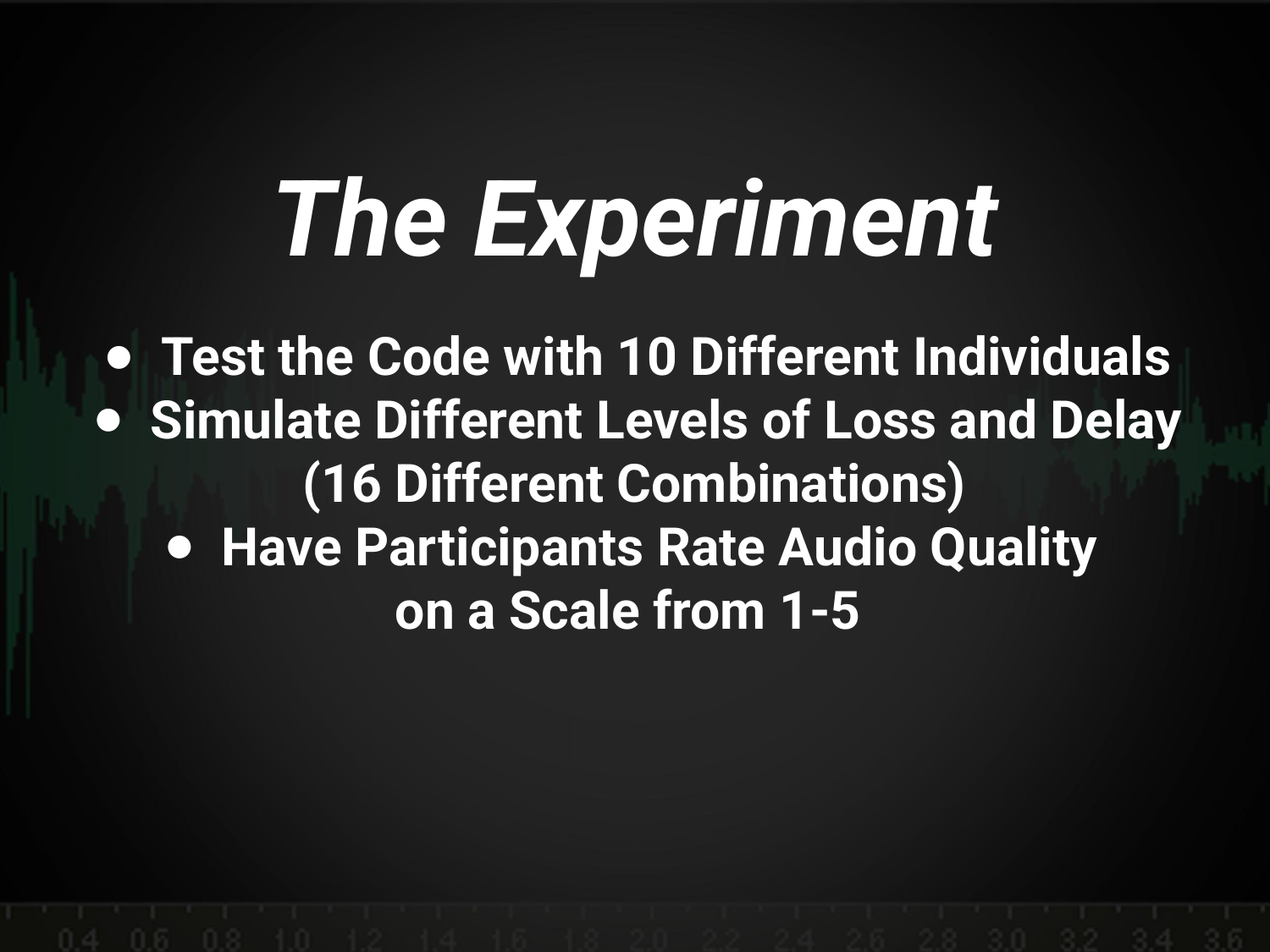

The Experiment
Test the Code with 10 Different Individuals
Simulate Different Levels of Loss and Delay
(16 Different Combinations)
Have Participants Rate Audio Quality
on a Scale from 1-5